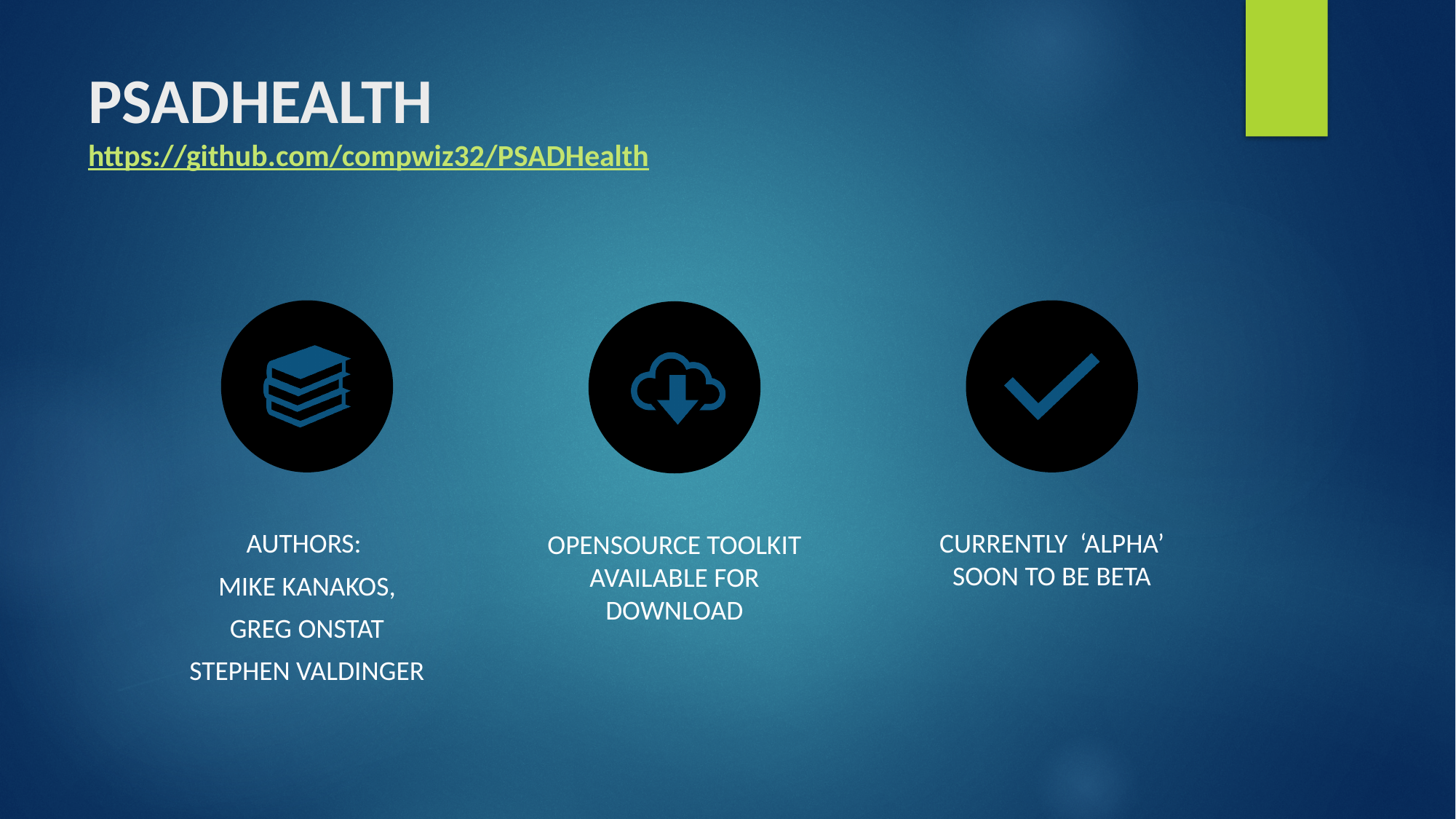

# PSADHEALTH https://github.com/compwiz32/PSADHealth
Authors:
Mike Kanakos,
Greg Onstat
Stephen Valdinger
Opensource Toolkit available for download
Currently  ‘alpha’
soon to be beta